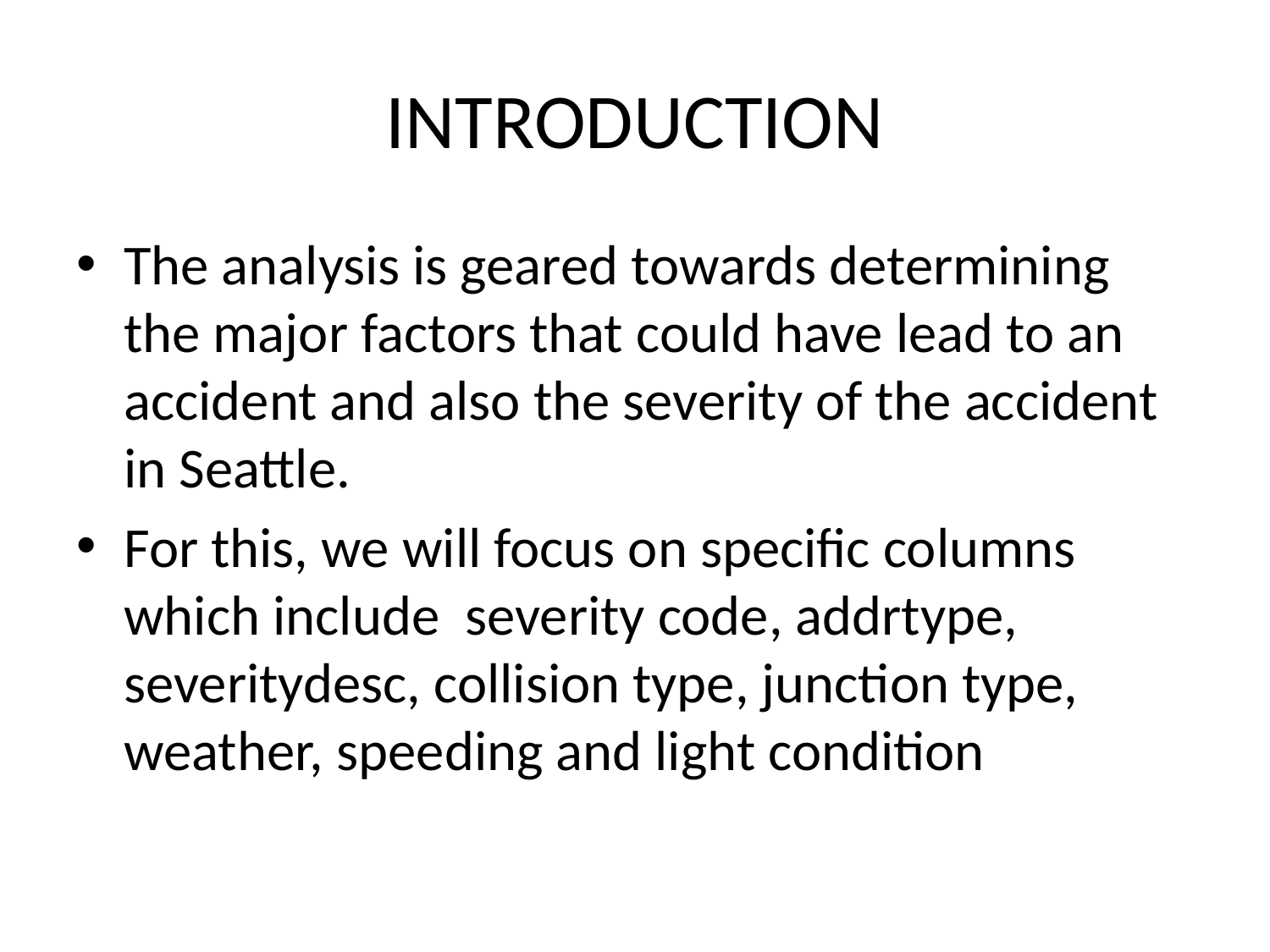

# INTRODUCTION
The analysis is geared towards determining the major factors that could have lead to an accident and also the severity of the accident in Seattle.
For this, we will focus on specific columns which include  severity code, addrtype, severitydesc, collision type, junction type, weather, speeding and light condition